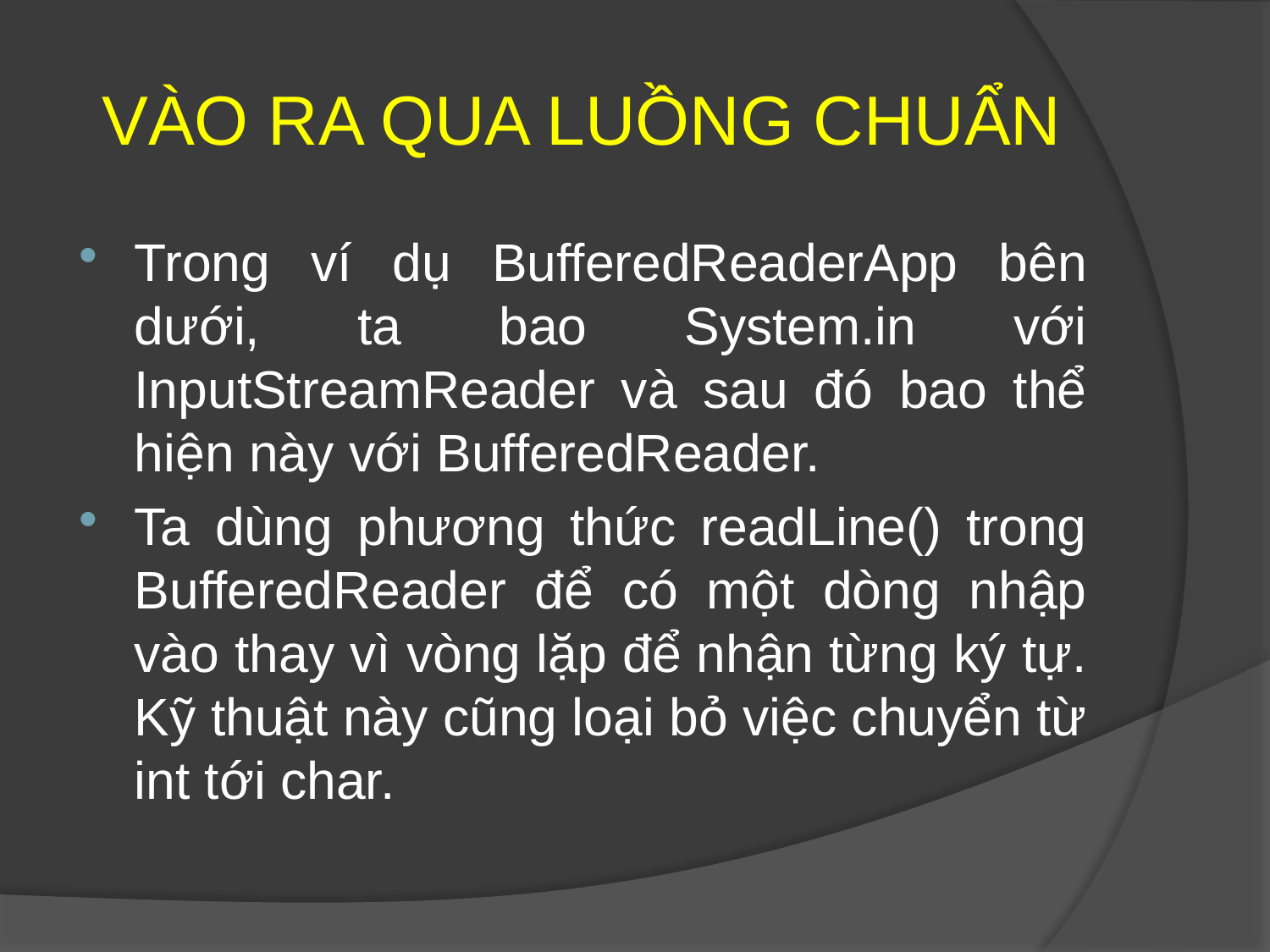

# VÀO RA QUA LUỒNG CHUẨN
Trong ví dụ BufferedReaderApp bên dưới, ta bao System.in với InputStreamReader và sau đó bao thể hiện này với BufferedReader.
Ta dùng phương thức readLine() trong BufferedReader để có một dòng nhập vào thay vì vòng lặp để nhận từng ký tự. Kỹ thuật này cũng loại bỏ việc chuyển từ int tới char.